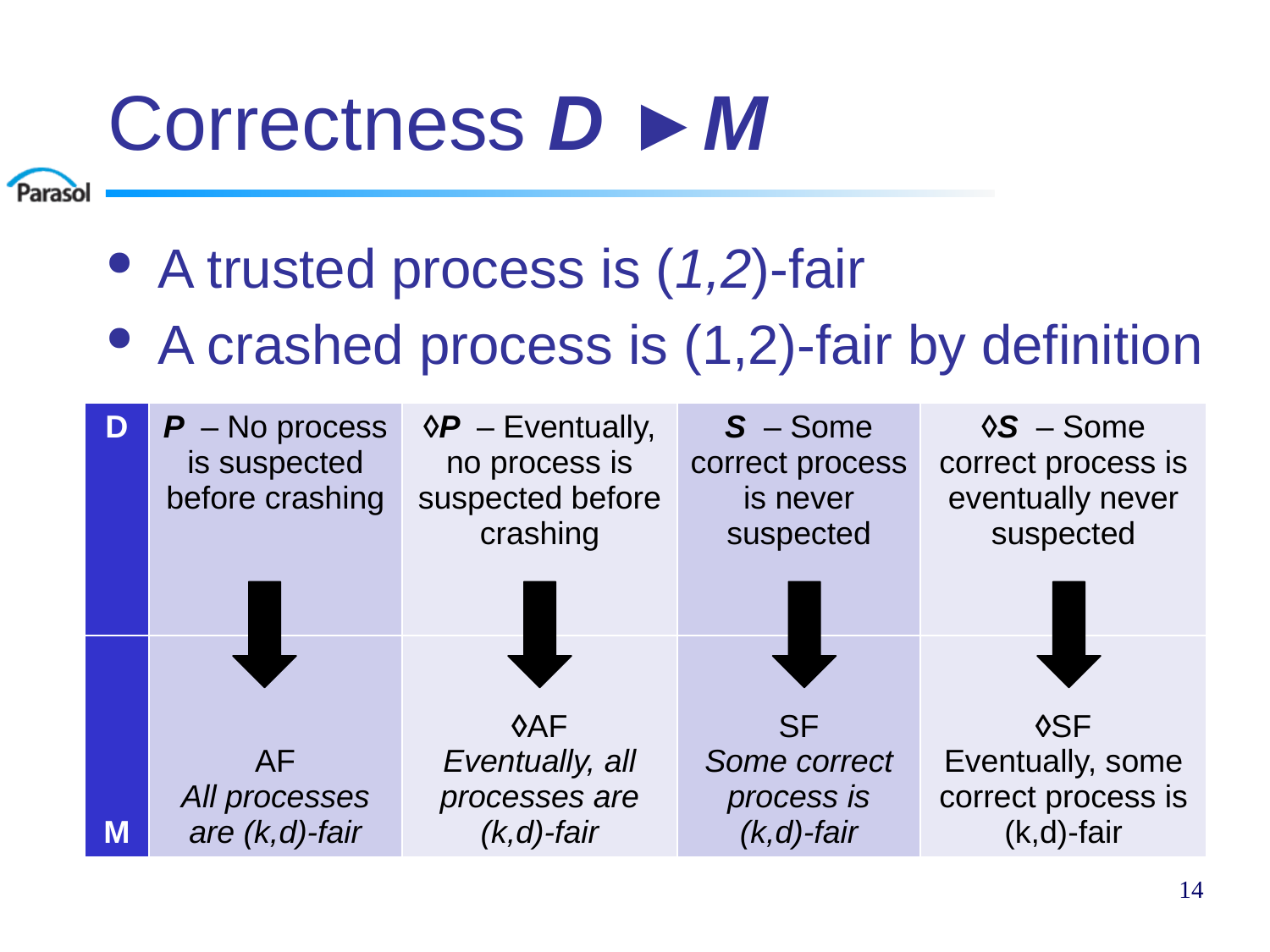

# Correctness D ►M
A trusted process is (1,2)-fair
A crashed process is (1,2)-fair by definition
| D | P – No process is suspected before crashing | ◊P – Eventually, no process is suspected before crashing | S – Some correct process is never suspected | ◊S – Some correct process is eventually never suspected |
| --- | --- | --- | --- | --- |
| M | AF All processes are (k,d)-fair | ◊AF Eventually, all processes are (k,d)-fair | SF Some correct process is (k,d)-fair | ◊SF Eventually, some correct process is (k,d)-fair |

14